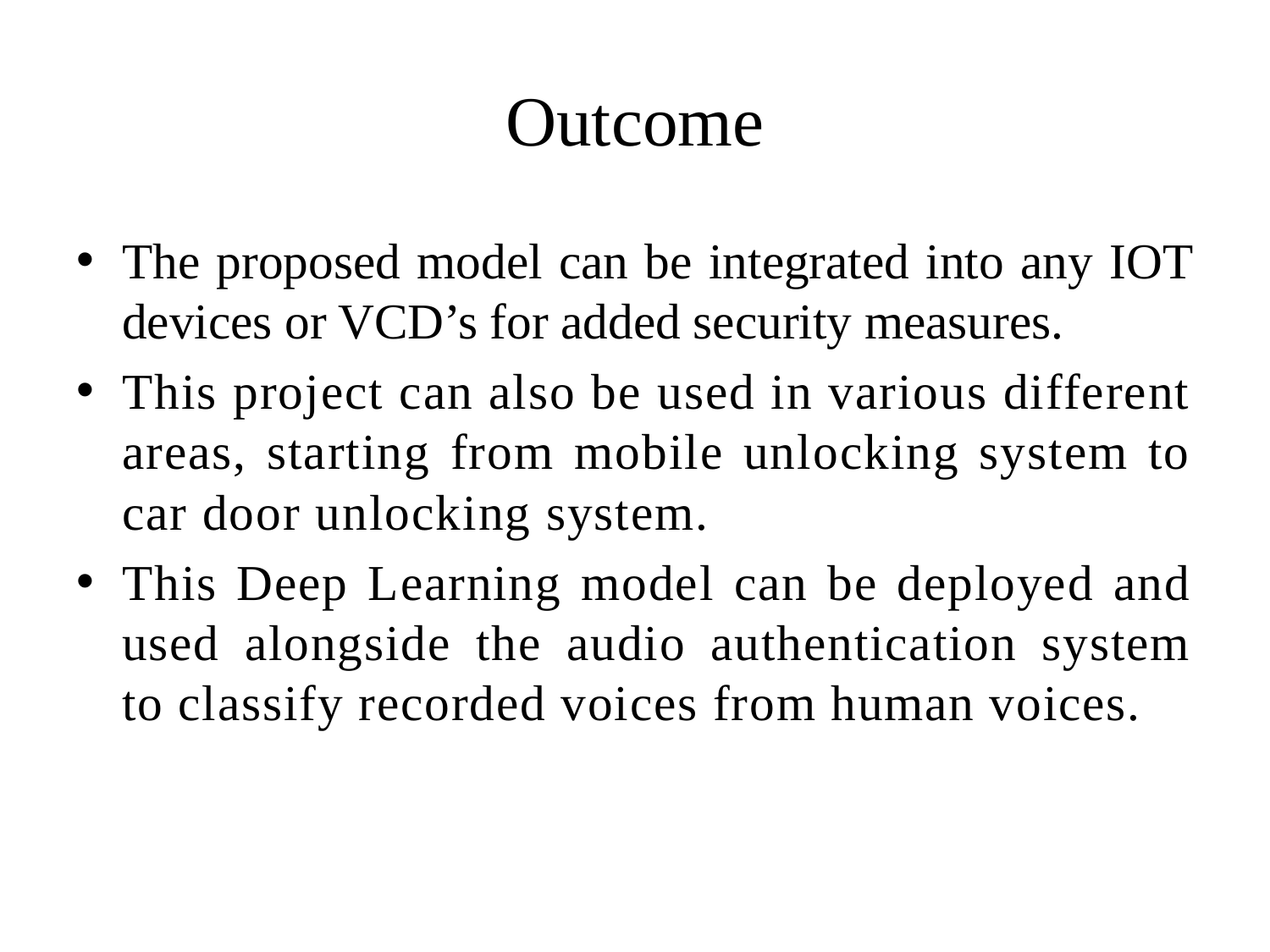

# Outcome
The proposed model can be integrated into any IOT devices or VCD’s for added security measures.
This project can also be used in various different areas, starting from mobile unlocking system to car door unlocking system.
This Deep Learning model can be deployed and used alongside the audio authentication system to classify recorded voices from human voices.